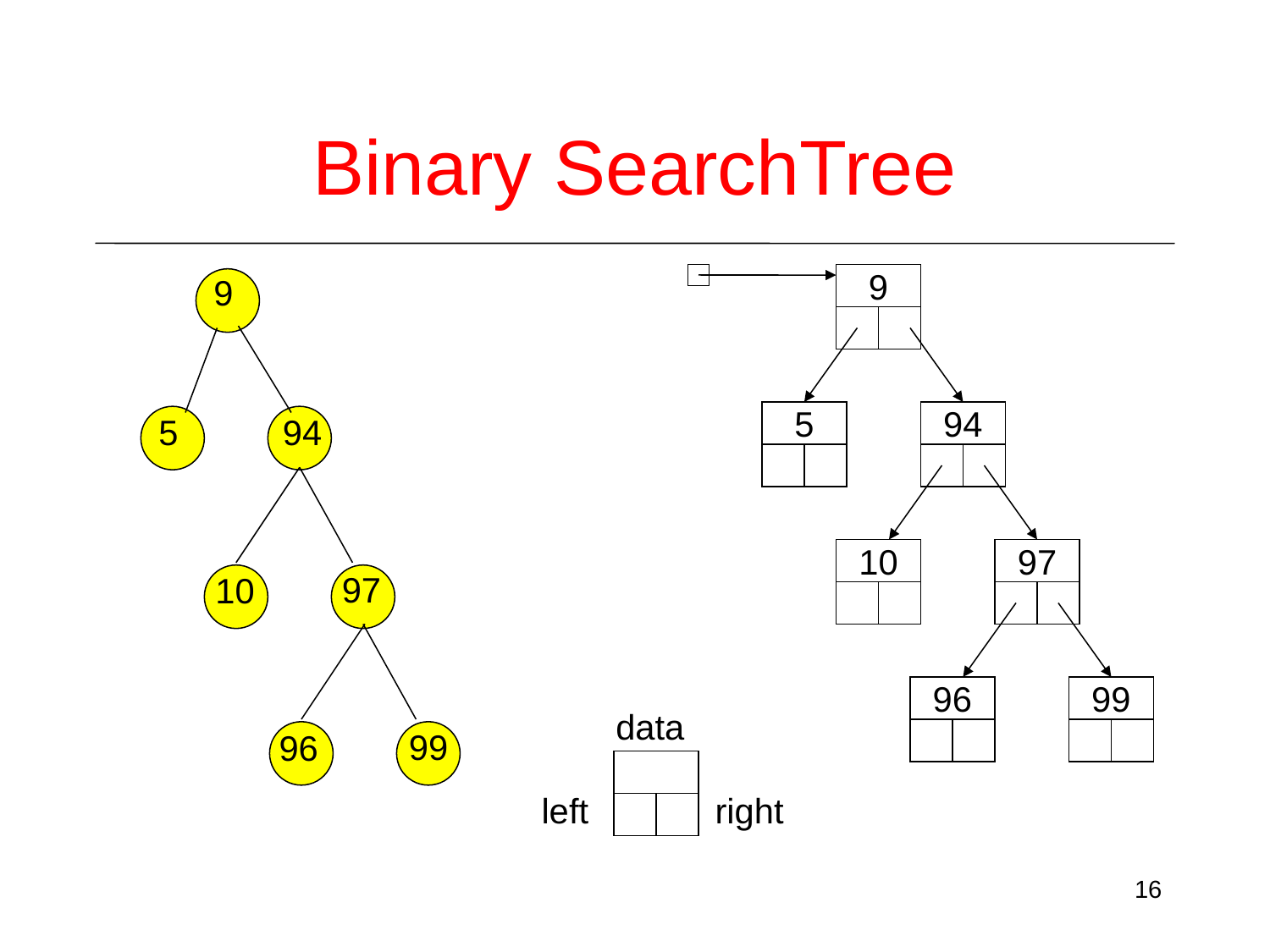

# Binary SearchTree
9

9

5
94
5
94

10
97
97
10

96
99
data
99

96

left             right

16